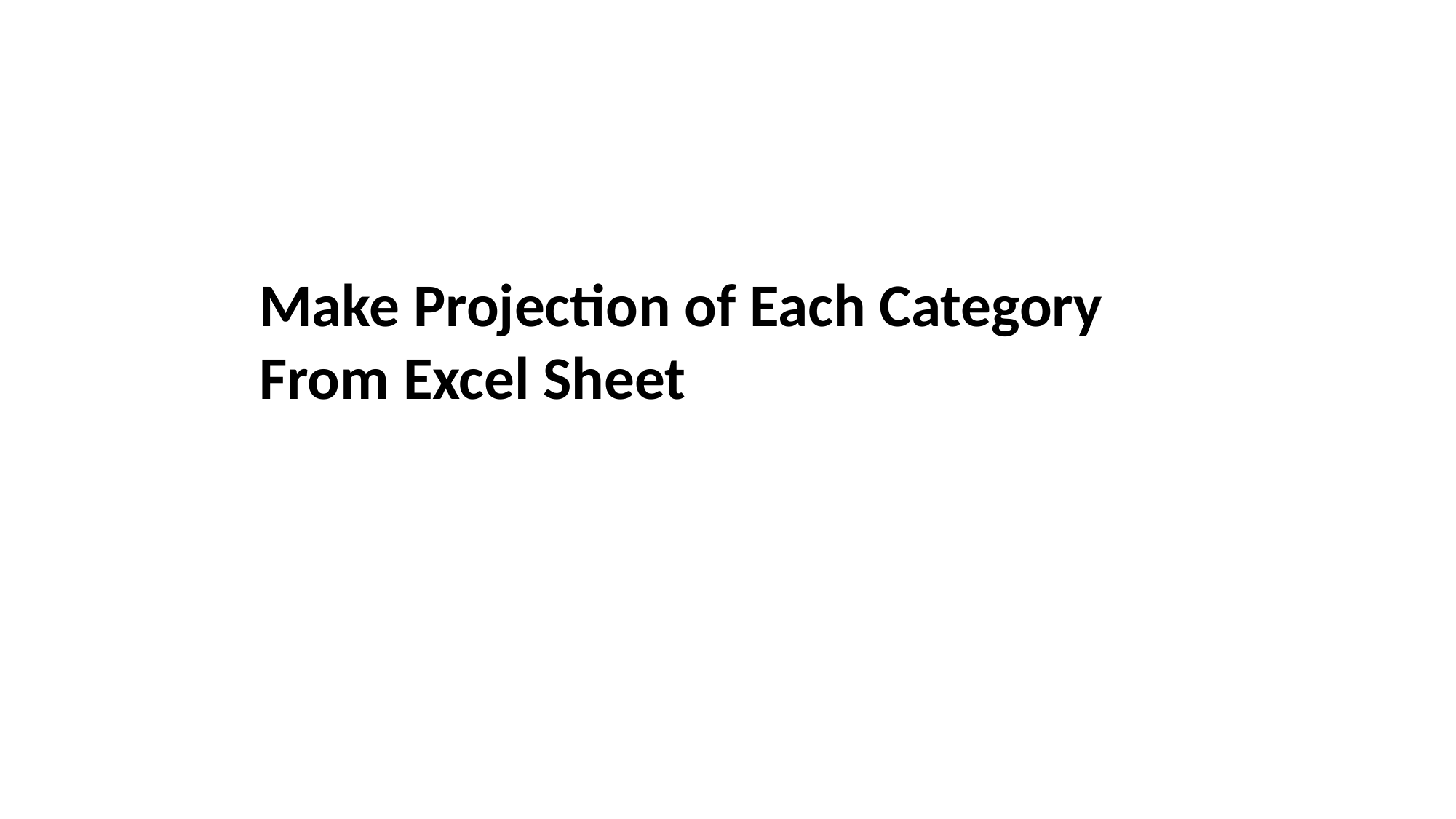

Make Projection of Each Category From Excel Sheet